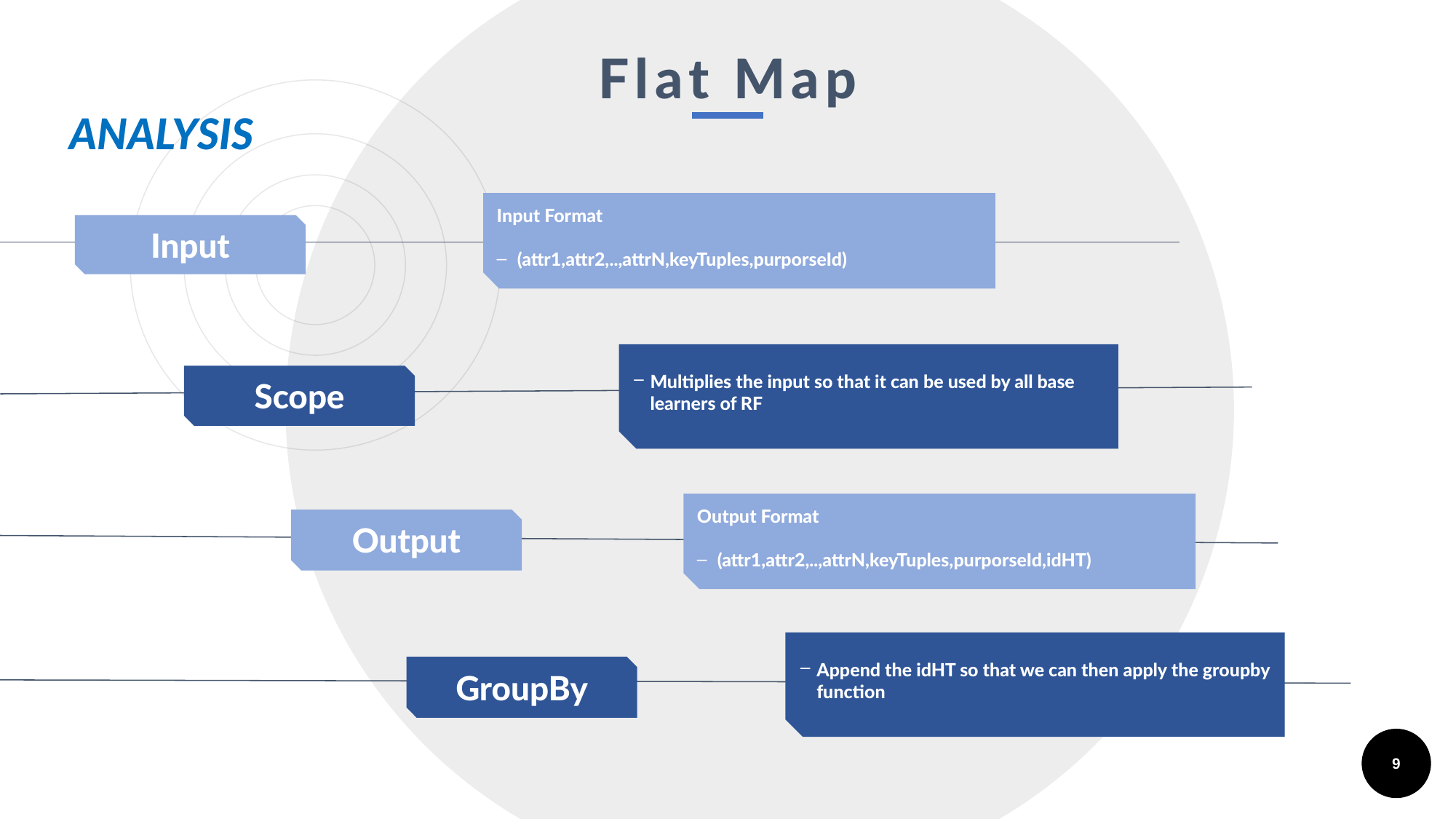

Input Format

(attr1,attr2,..,attrN,keyTuples,purporseId)
Flat Map
ANALYSIS
Multiplies the input so that it can be used by all base learners of RF
Input
Output Format

(attr1,attr2,..,attrN,keyTuples,purporseId,idHT)
Scope
Append the idHT so that we can then apply the groupby function
Output
GroupBy
9